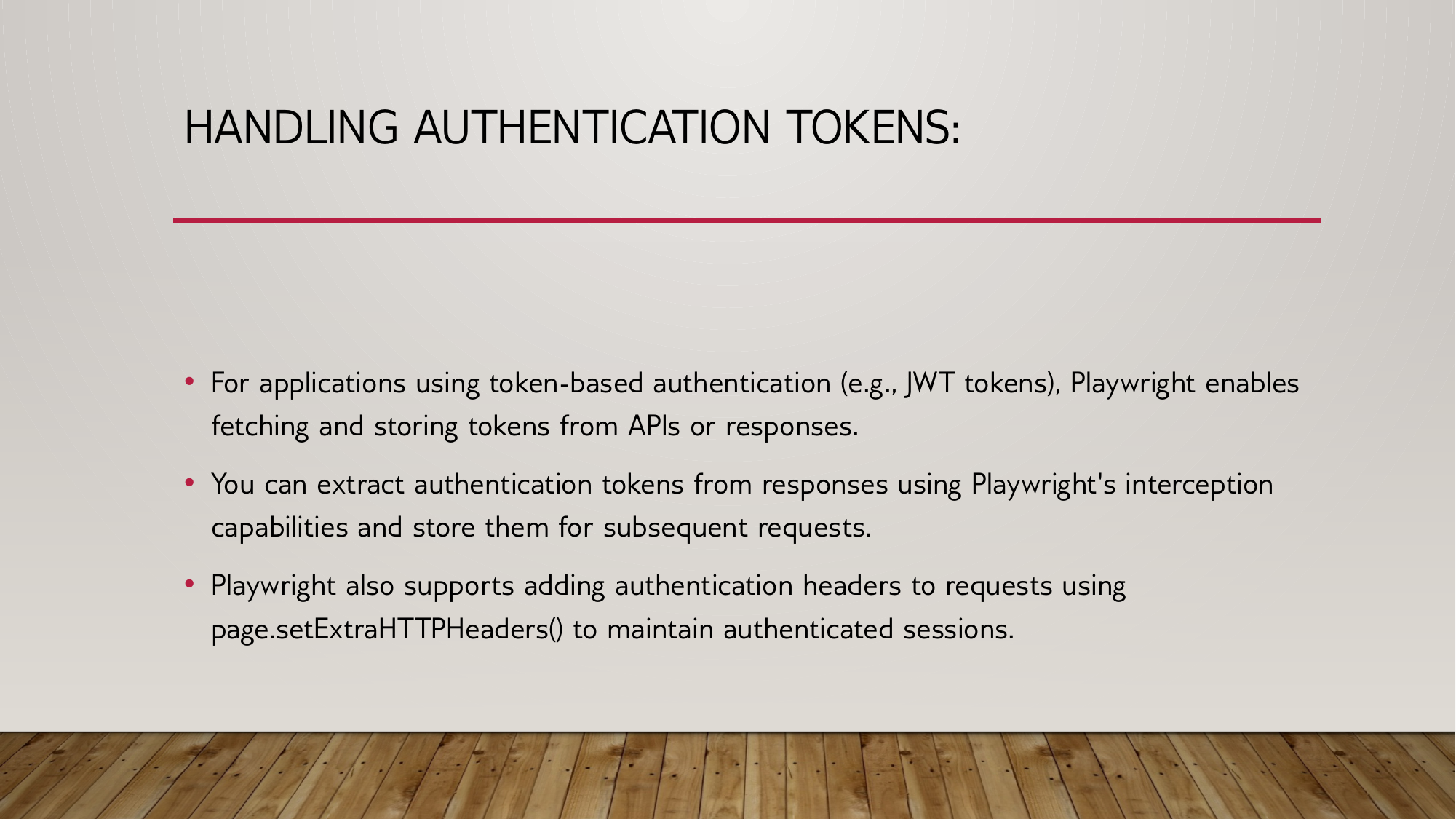

# Handling Authentication Tokens:

For applications using token-based authentication (e.g., JWT tokens), Playwright enables fetching and storing tokens from APIs or responses.
You can extract authentication tokens from responses using Playwright's interception capabilities and store them for subsequent requests.
Playwright also supports adding authentication headers to requests using page.setExtraHTTPHeaders() to maintain authenticated sessions.